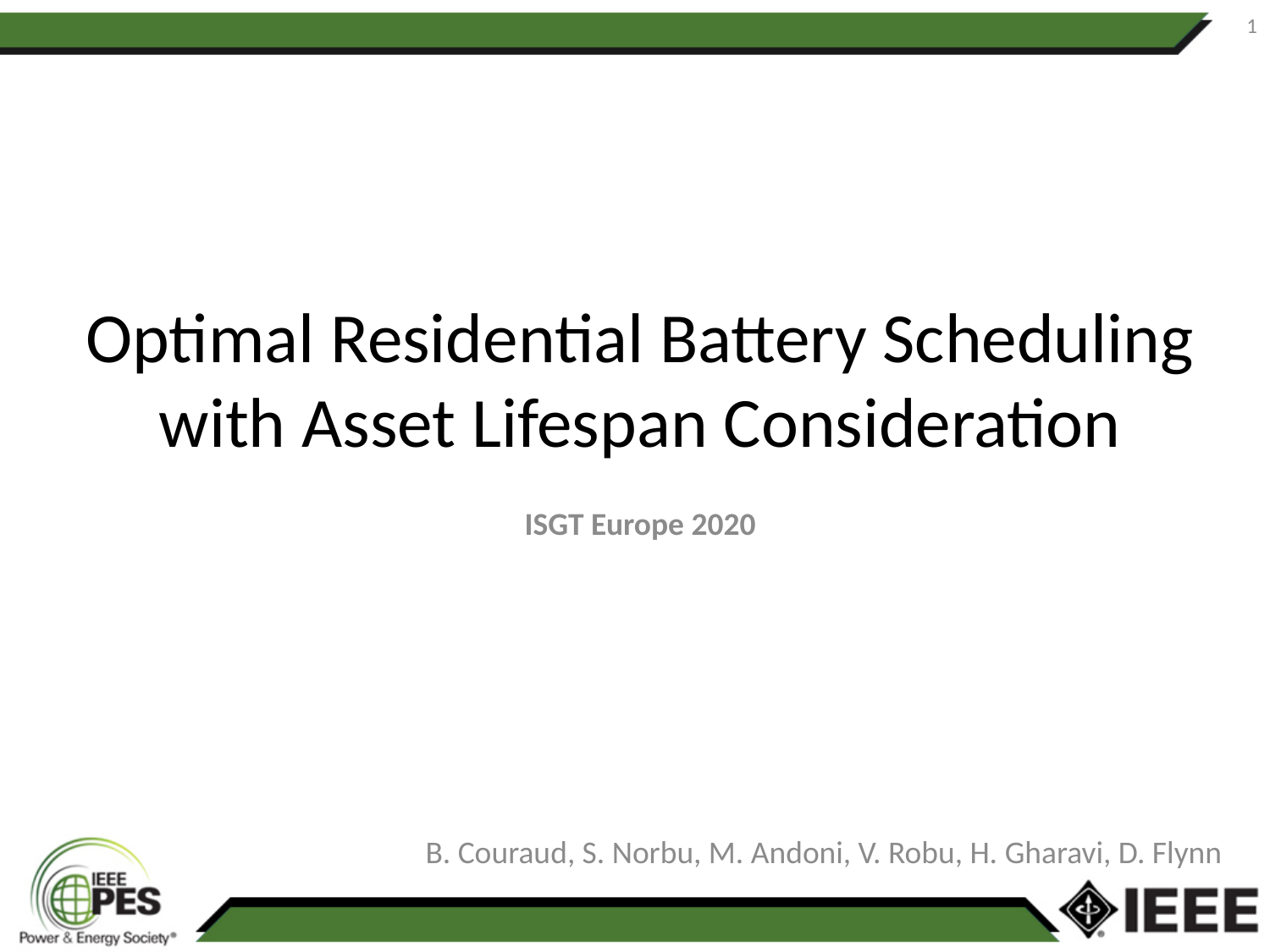

1
# Optimal Residential Battery Scheduling with Asset Lifespan Consideration
ISGT Europe 2020
B. Couraud, S. Norbu, M. Andoni, V. Robu, H. Gharavi, D. Flynn